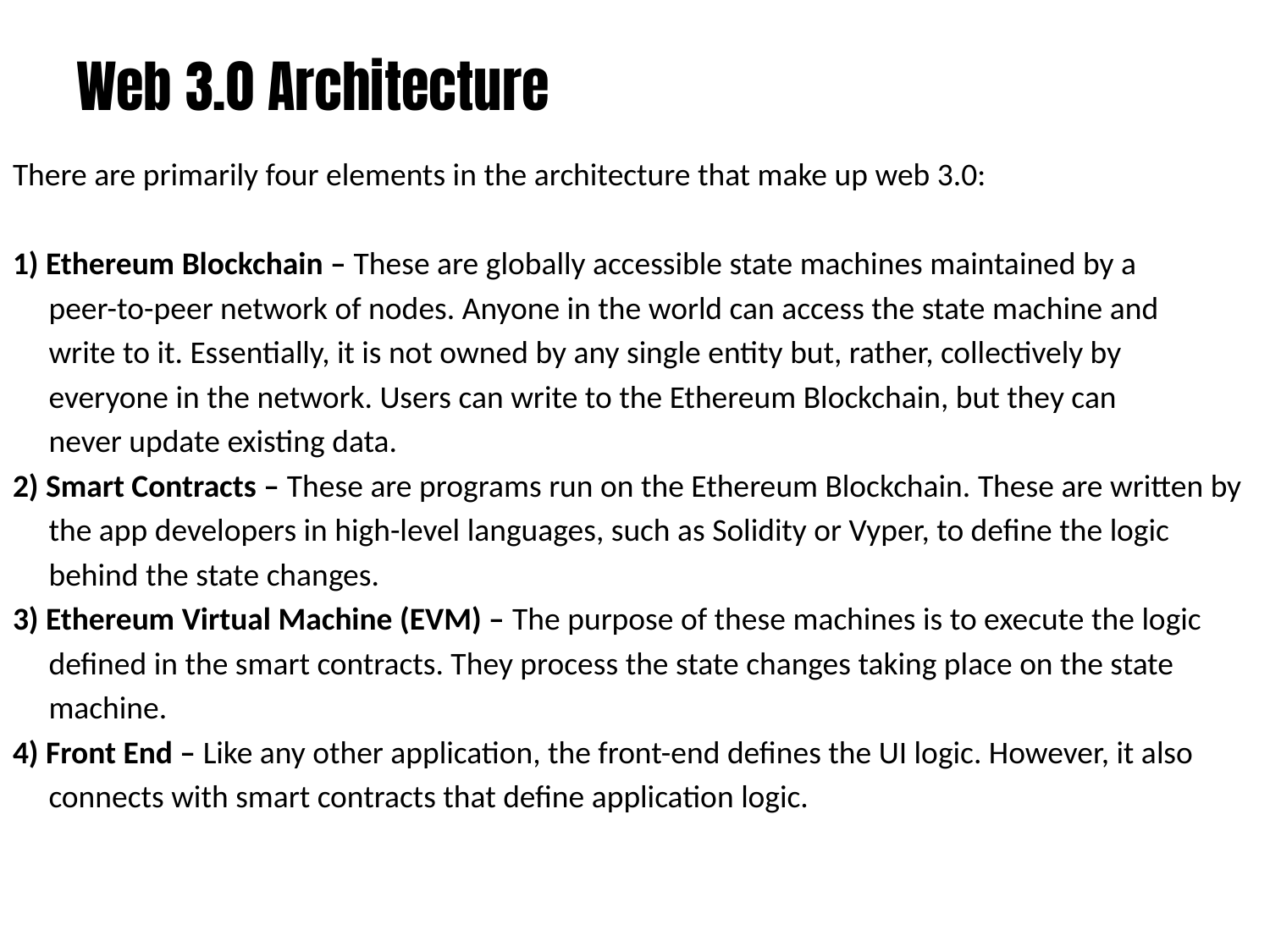

# Web 3.0 Architecture
There are primarily four elements in the architecture that make up web 3.0:

1) Ethereum Blockchain – These are globally accessible state machines maintained by a
     peer-to-peer network of nodes. Anyone in the world can access the state machine and
     write to it. Essentially, it is not owned by any single entity but, rather, collectively by
     everyone in the network. Users can write to the Ethereum Blockchain, but they can
     never update existing data.
2) Smart Contracts – These are programs run on the Ethereum Blockchain. These are written by
     the app developers in high-level languages, such as Solidity or Vyper, to define the logic
     behind the state changes.
3) Ethereum Virtual Machine (EVM) – The purpose of these machines is to execute the logic
     defined in the smart contracts. They process the state changes taking place on the state
     machine.
4) Front End – Like any other application, the front-end defines the UI logic. However, it also
     connects with smart contracts that define application logic.